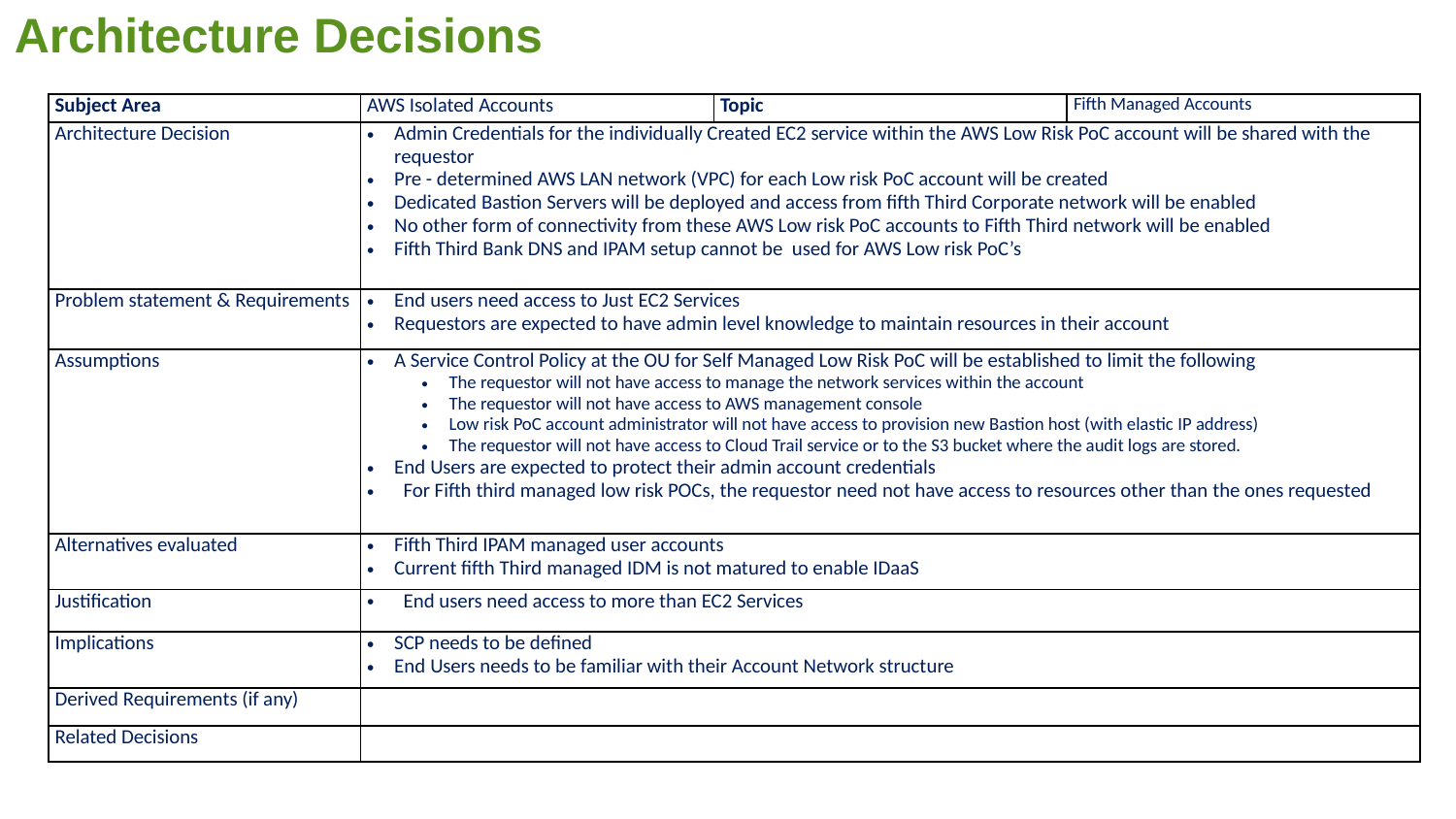

Architecture Decisions
| Subject Area | AWS Isolated Accounts | Topic | Fifth Managed Accounts |
| --- | --- | --- | --- |
| Architecture Decision | Admin Credentials for the individually Created EC2 service within the AWS Low Risk PoC account will be shared with the requestor Pre - determined AWS LAN network (VPC) for each Low risk PoC account will be created Dedicated Bastion Servers will be deployed and access from fifth Third Corporate network will be enabled No other form of connectivity from these AWS Low risk PoC accounts to Fifth Third network will be enabled Fifth Third Bank DNS and IPAM setup cannot be used for AWS Low risk PoC’s |  |  |
| Problem statement & Requirements | End users need access to Just EC2 Services Requestors are expected to have admin level knowledge to maintain resources in their account |  |  |
| Assumptions | A Service Control Policy at the OU for Self Managed Low Risk PoC will be established to limit the following The requestor will not have access to manage the network services within the account The requestor will not have access to AWS management console Low risk PoC account administrator will not have access to provision new Bastion host (with elastic IP address) The requestor will not have access to Cloud Trail service or to the S3 bucket where the audit logs are stored. End Users are expected to protect their admin account credentials For Fifth third managed low risk POCs, the requestor need not have access to resources other than the ones requested |  |  |
| Alternatives evaluated | Fifth Third IPAM managed user accounts Current fifth Third managed IDM is not matured to enable IDaaS |  |  |
| Justification | End users need access to more than EC2 Services |  |  |
| Implications | SCP needs to be defined End Users needs to be familiar with their Account Network structure |  |  |
| Derived Requirements (if any) |  |  |  |
| Related Decisions |  |  |  |